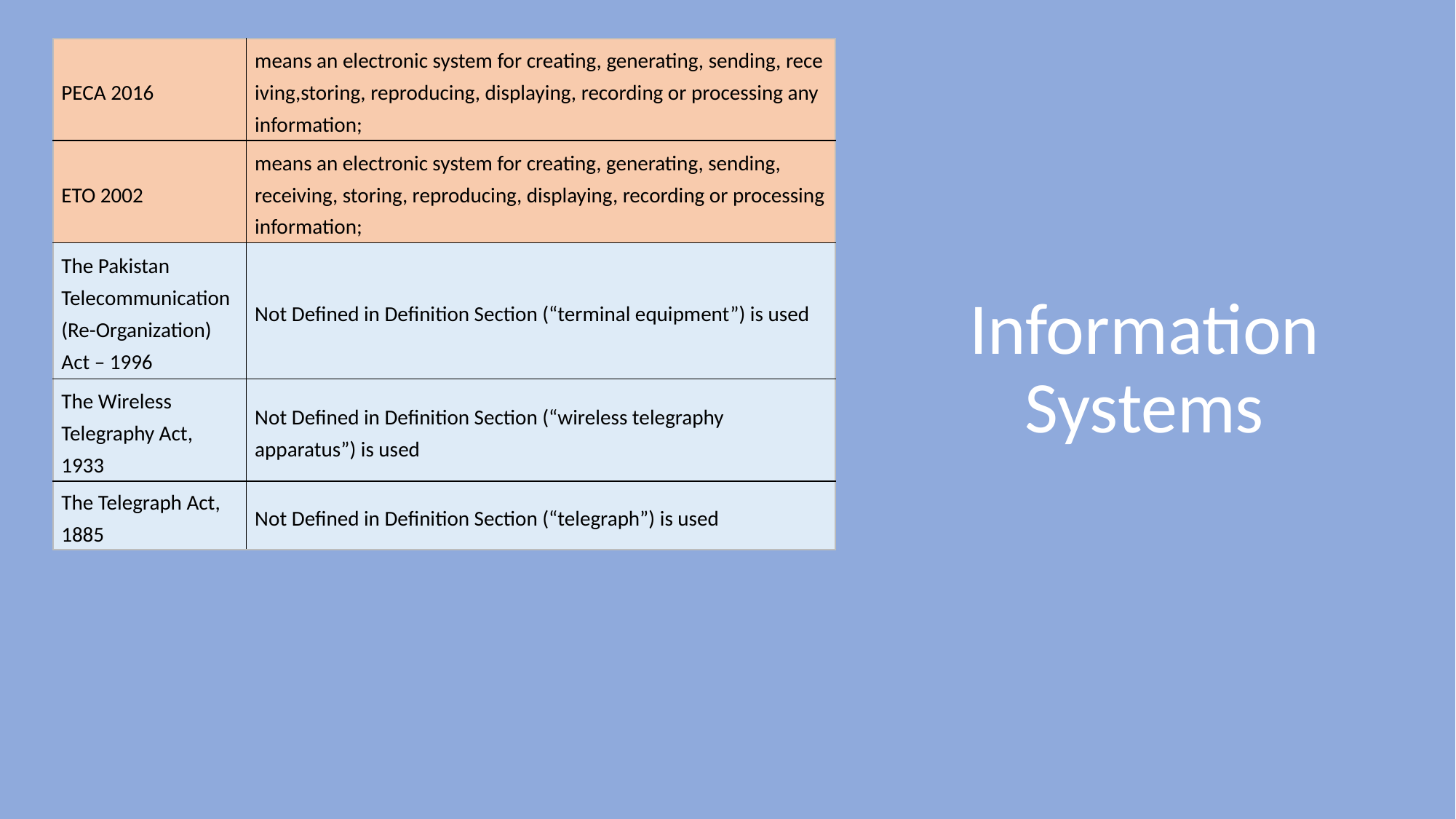

| PECA 2016 | means an electronic system for creating, generating, sending, receiving,storing, reproducing, displaying, recording or processing any information; |
| --- | --- |
| ETO 2002 | means an electronic system for creating, generating, sending, receiving, storing, reproducing, displaying, recording or processing information; |
| The Pakistan Telecommunication (Re-Organization) Act – 1996 | Not Defined in Definition Section (“terminal equipment”) is used |
| The Wireless Telegraphy Act, 1933 | Not Defined in Definition Section (“wireless telegraphy apparatus”) is used |
| The Telegraph Act, 1885 | Not Defined in Definition Section (“telegraph”) is used |
# Information Systems